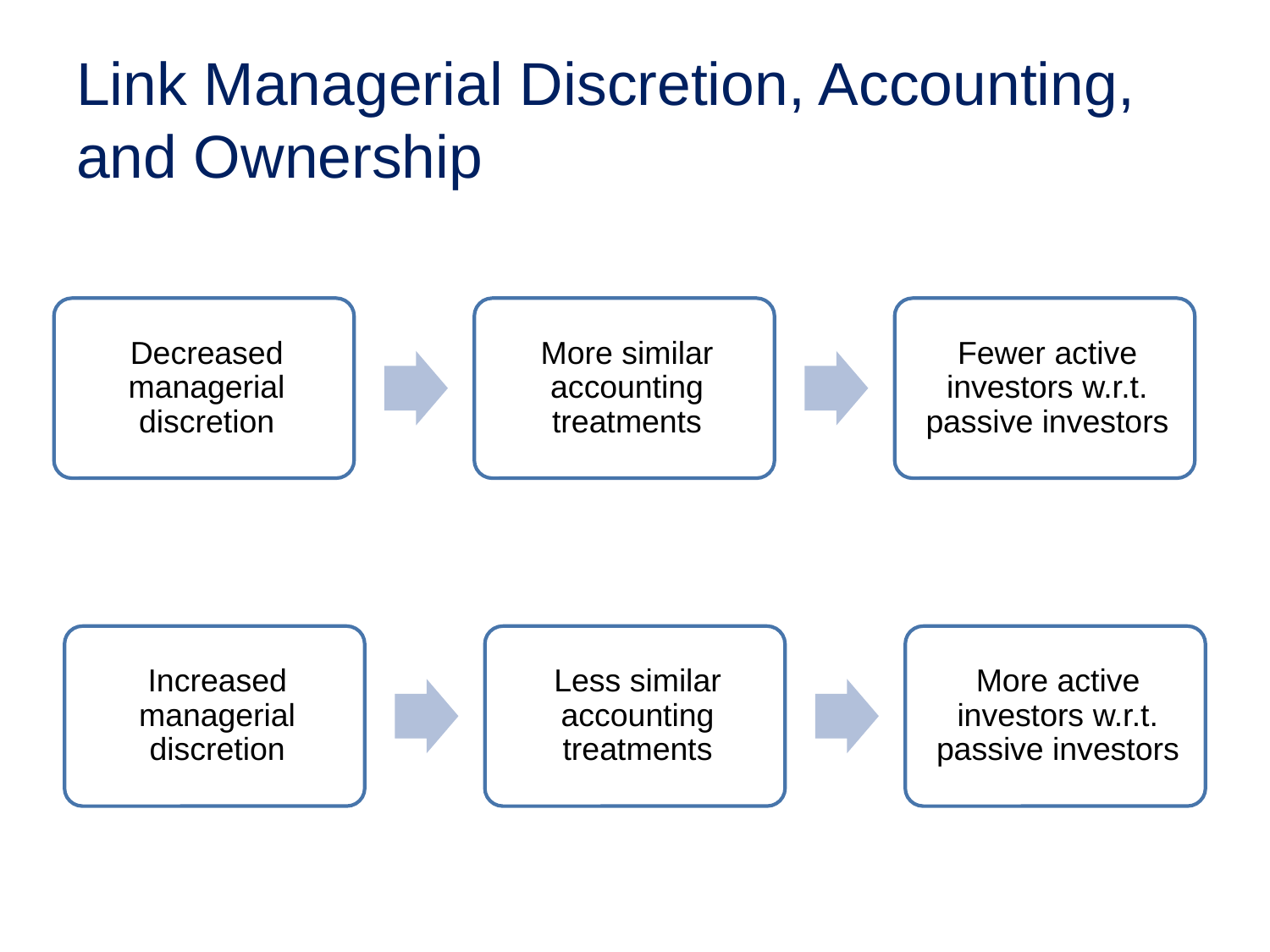

# Link Managerial Discretion, Accounting, and Ownership
Decreased managerial discretion

More similar accounting treatments

Fewer active investors w.r.t. passive investors
Increased managerial discretion

Less similar accounting treatments

More active investors w.r.t. passive investors